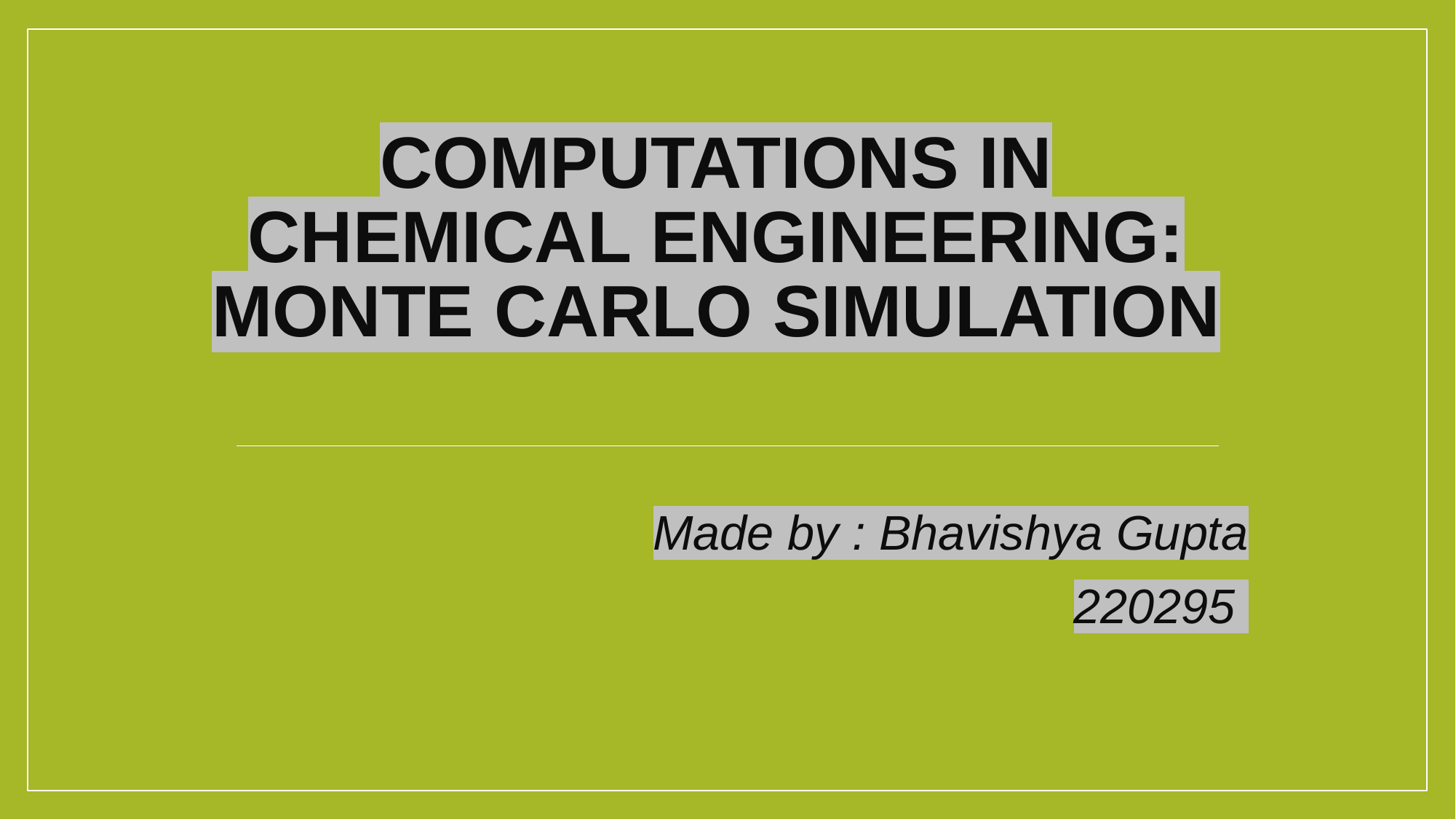

# Computations in Chemical Engineering: Monte Carlo Simulation
Made by : Bhavishya Gupta
220295